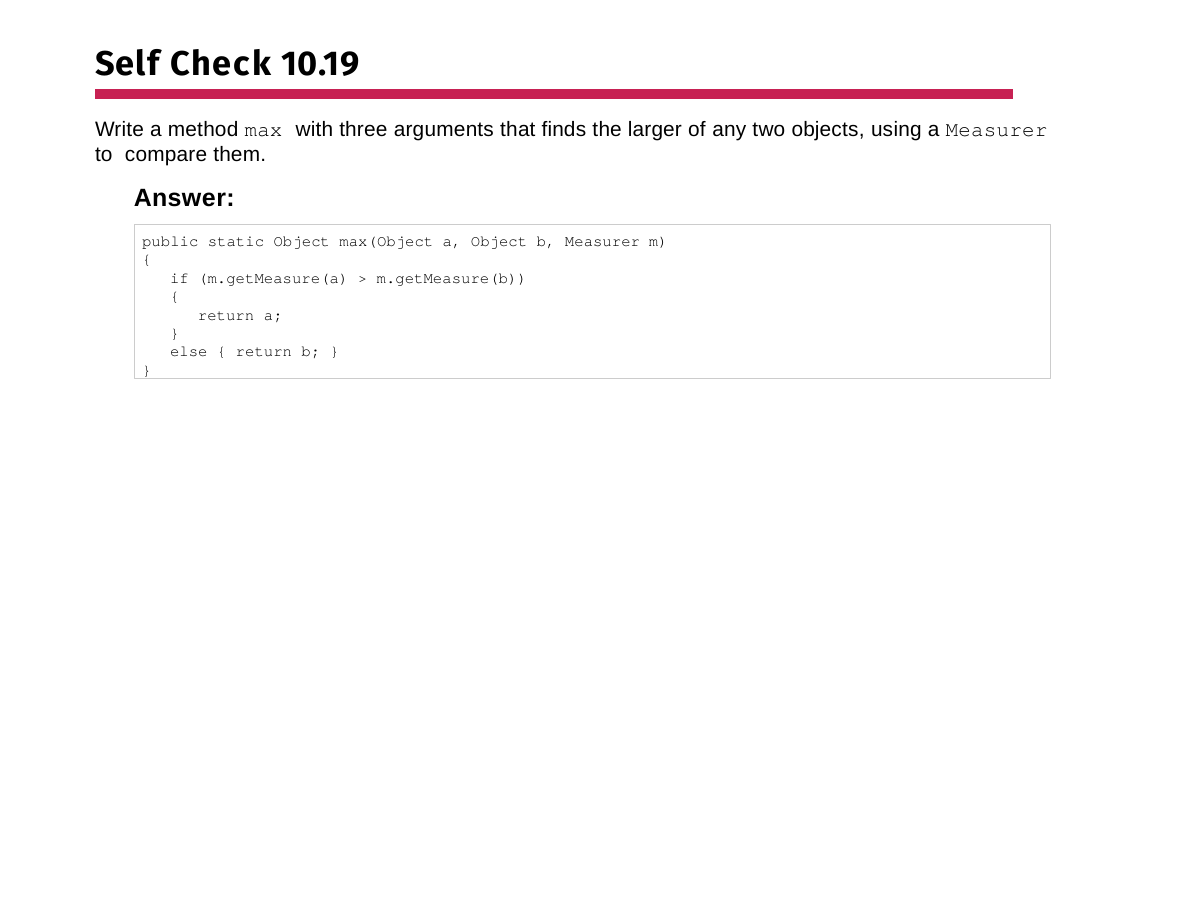

# Self Check 10.19
Write a method max with three arguments that finds the larger of any two objects, using a Measurer to  compare them.
Answer:
public static Object max(Object a, Object b, Measurer m)
{
if (m.getMeasure(a) > m.getMeasure(b))
{
return a;
}
else { return b; }
}